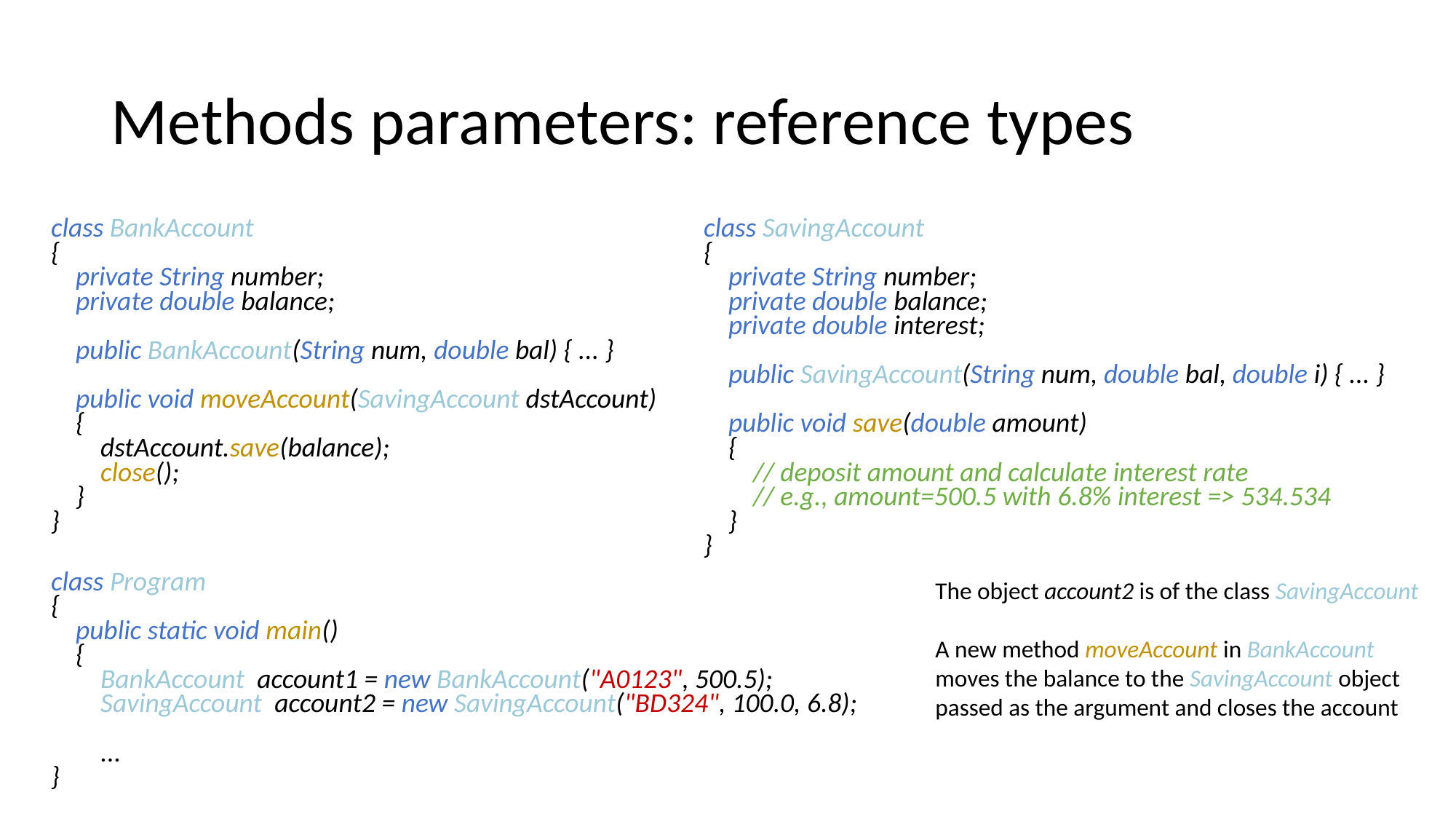

# Methods parameters: reference types
class SavingAccount
{
    private String number;
    private double balance;
    private double interest;

    public SavingAccount(String num, double bal, double i) { ... }

    public void save(double amount)
    {
        // deposit amount and calculate interest rate
        // e.g., amount=500.5 with 6.8% interest => 534.534
    }
}
class BankAccount
{
    private String number;
    private double balance;

    public BankAccount(String num, double bal) { ... }

    public void moveAccount(SavingAccount dstAccount)
    {
        dstAccount.save(balance);
        close();
    }
}
class Program
{
    public static void main()
    {
        BankAccount  account1 = new BankAccount("A0123", 500.5);
        SavingAccount  account2 = new SavingAccount("BD324", 100.0, 6.8);

        ...
}
The object account2 is of the class SavingAccount

A new method moveAccount in BankAccount moves the balance to the SavingAccount object passed as the argument and closes the account